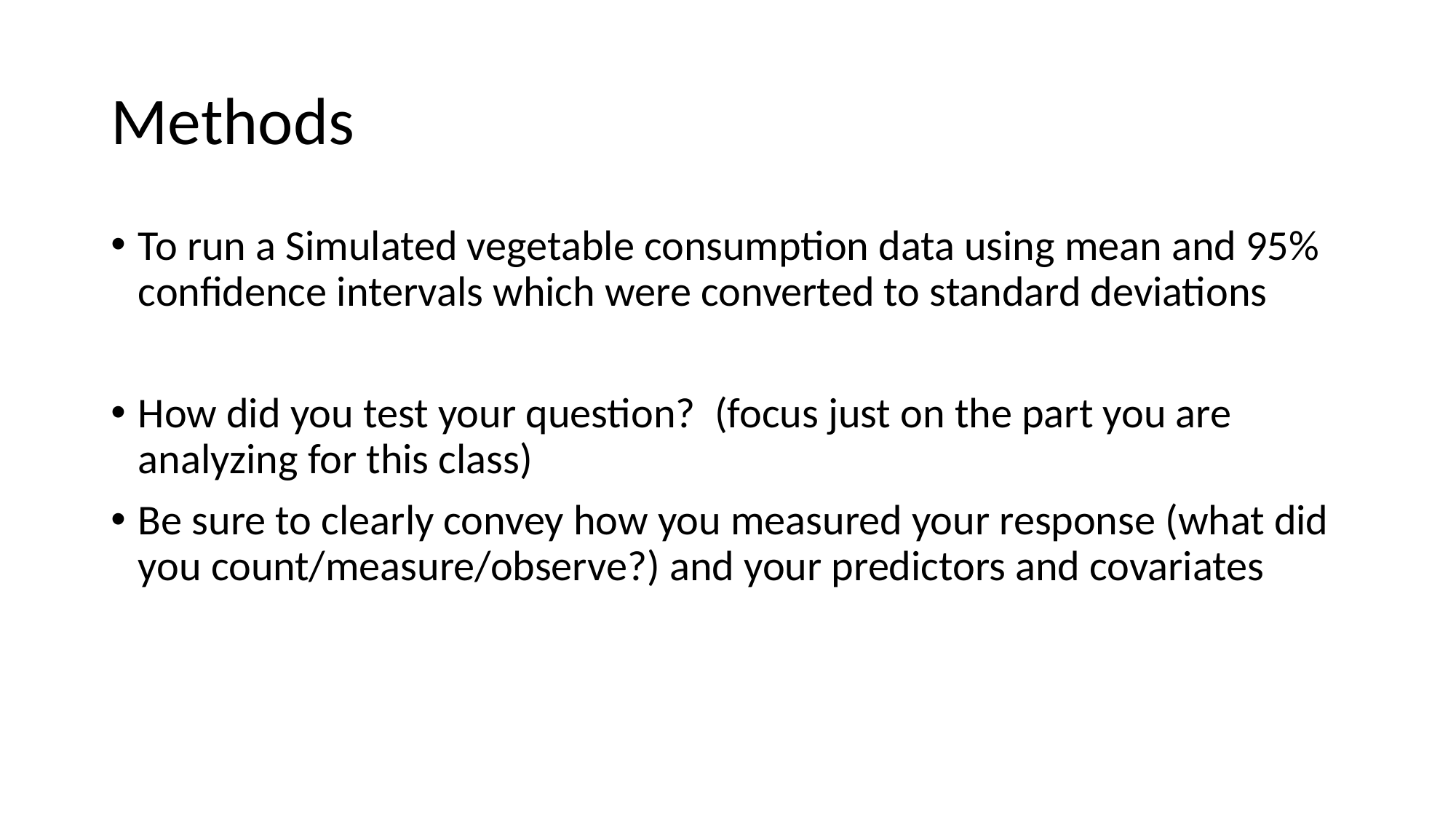

# Methods
To run a Simulated vegetable consumption data using mean and 95% confidence intervals which were converted to standard deviations

How did you test your question?  (focus just on the part you are analyzing for this class)
Be sure to clearly convey how you measured your response (what did you count/measure/observe?) and your predictors and covariates